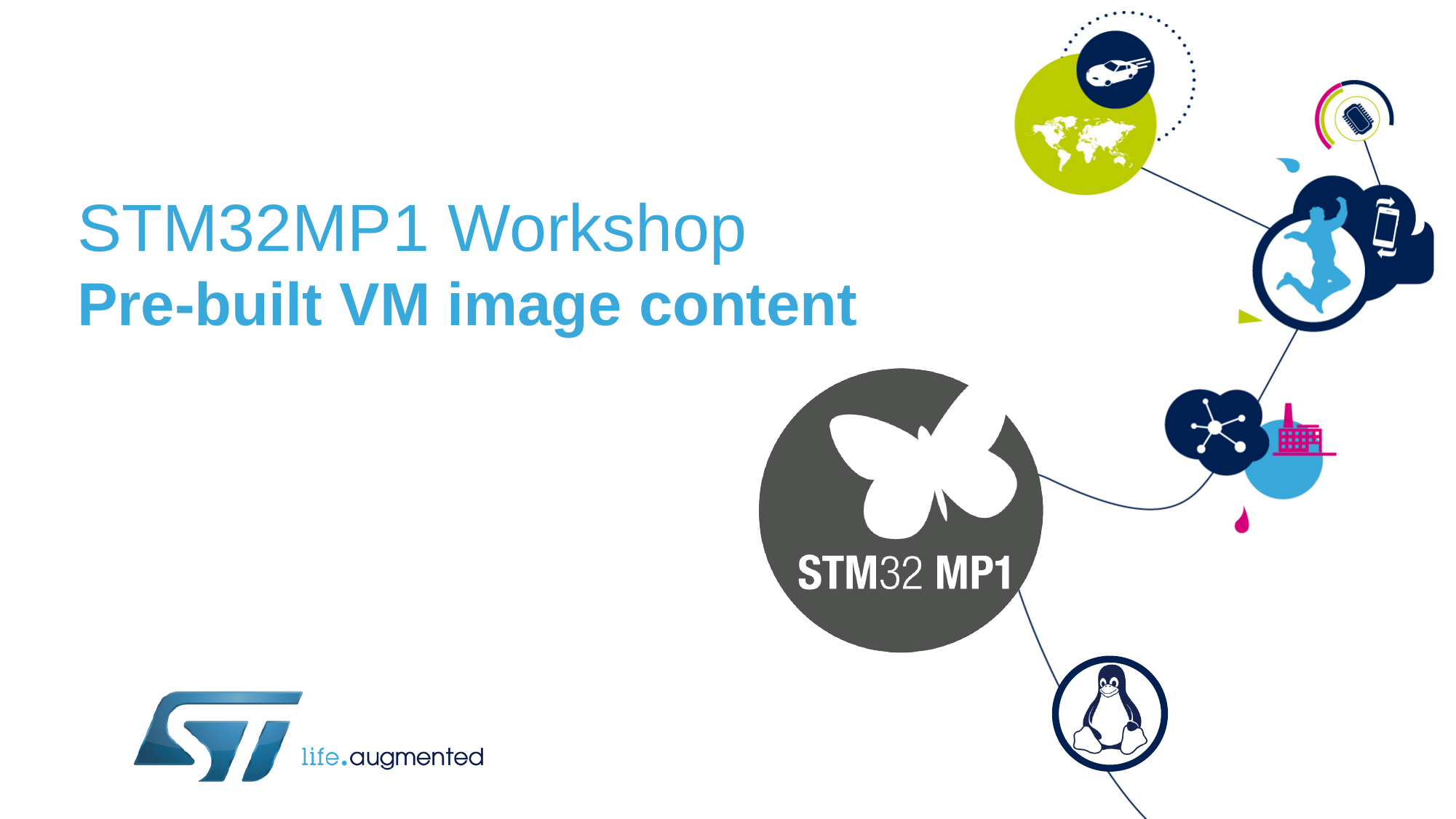

# STM32MP1 Workshop Pre-built VM image content